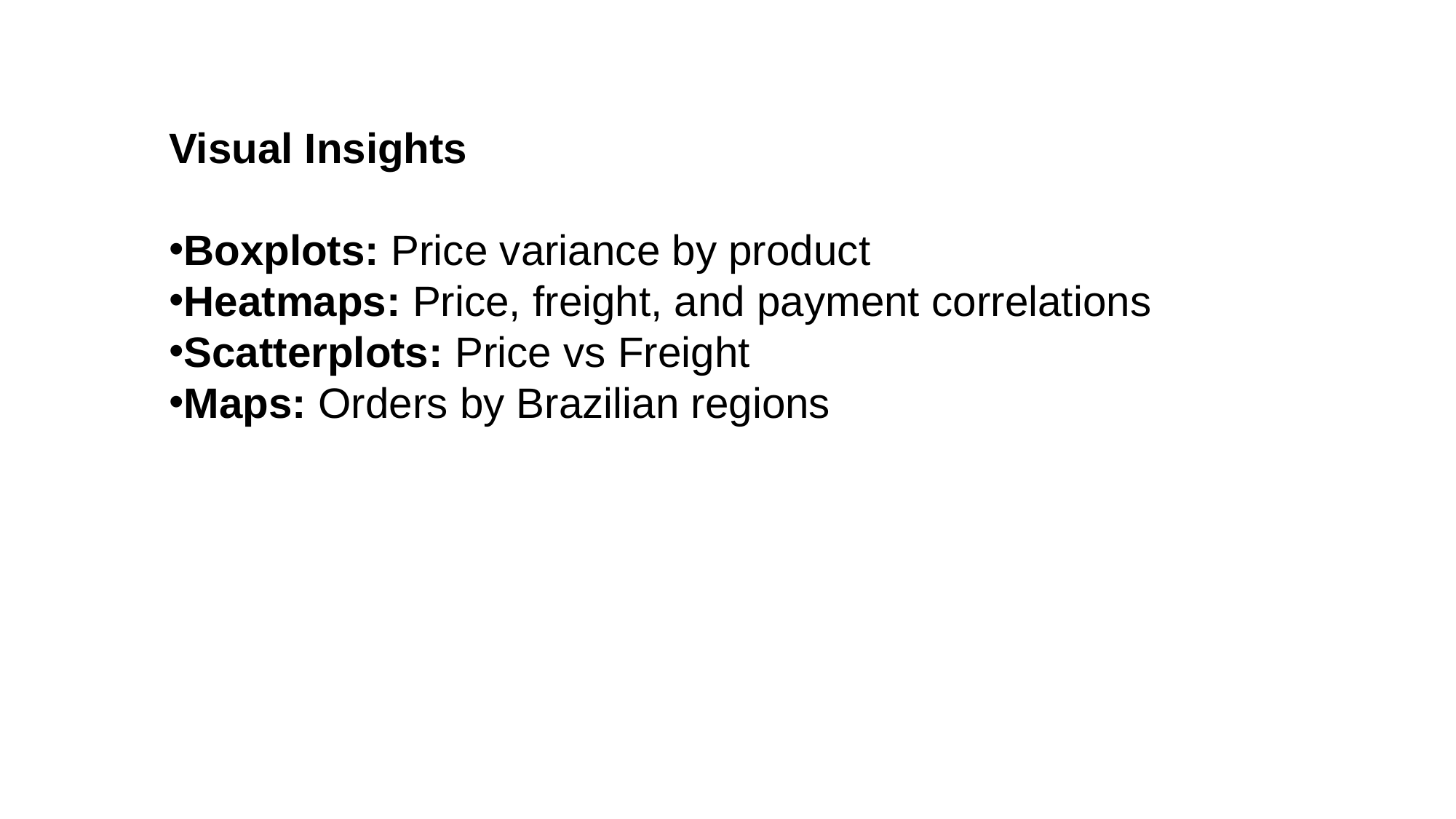

Visual Insights

Boxplots: Price variance by product
Heatmaps: Price, freight, and payment correlations
Scatterplots: Price vs Freight
Maps: Orders by Brazilian regions